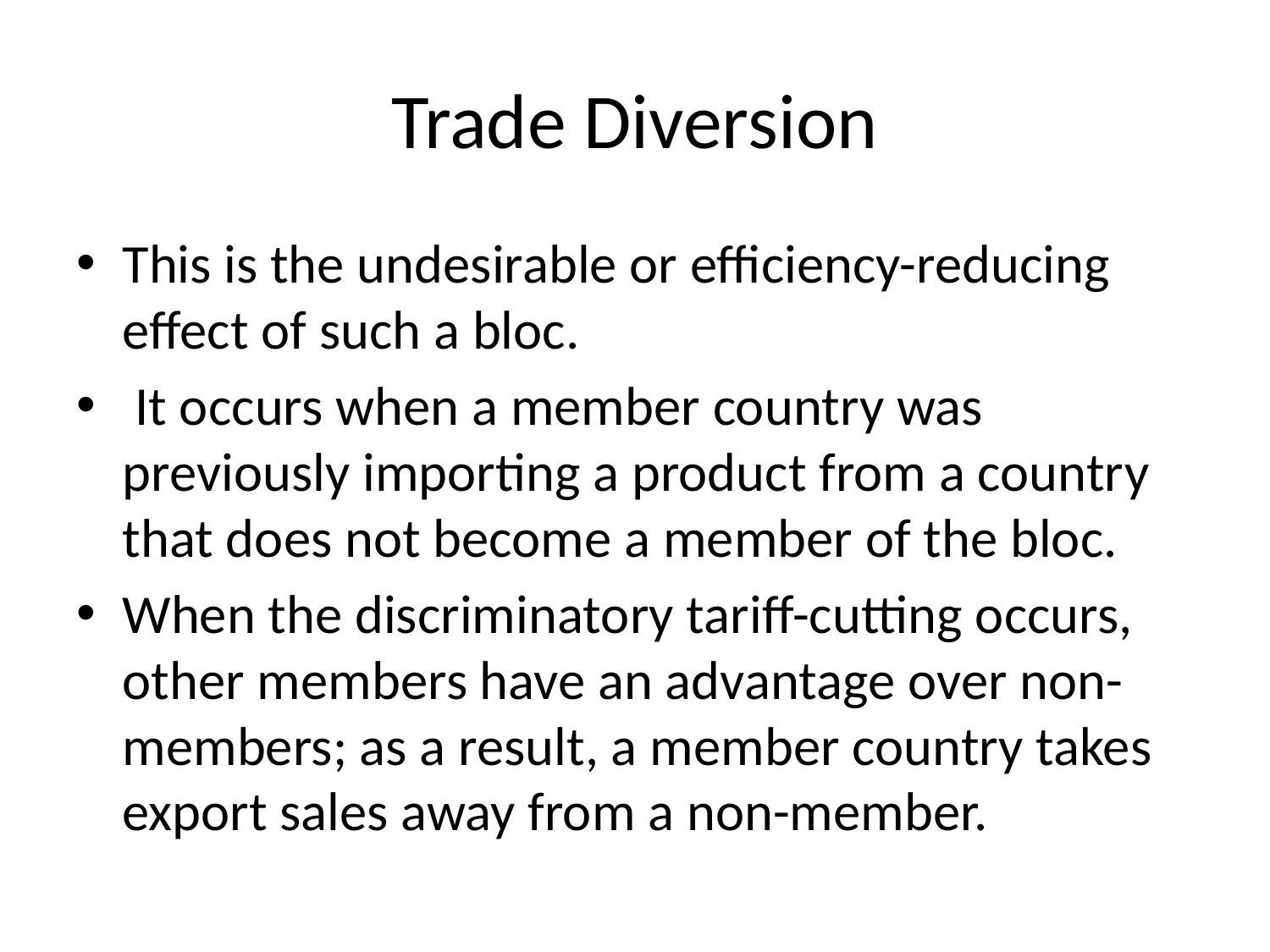

# Trade Diversion
This is the undesirable or efficiency-reducing effect of such a bloc.
 It occurs when a member country was previously importing a product from a country that does not become a member of the bloc.
When the discriminatory tariff-cutting occurs, other members have an advantage over non-members; as a result, a member country takes export sales away from a non-member.